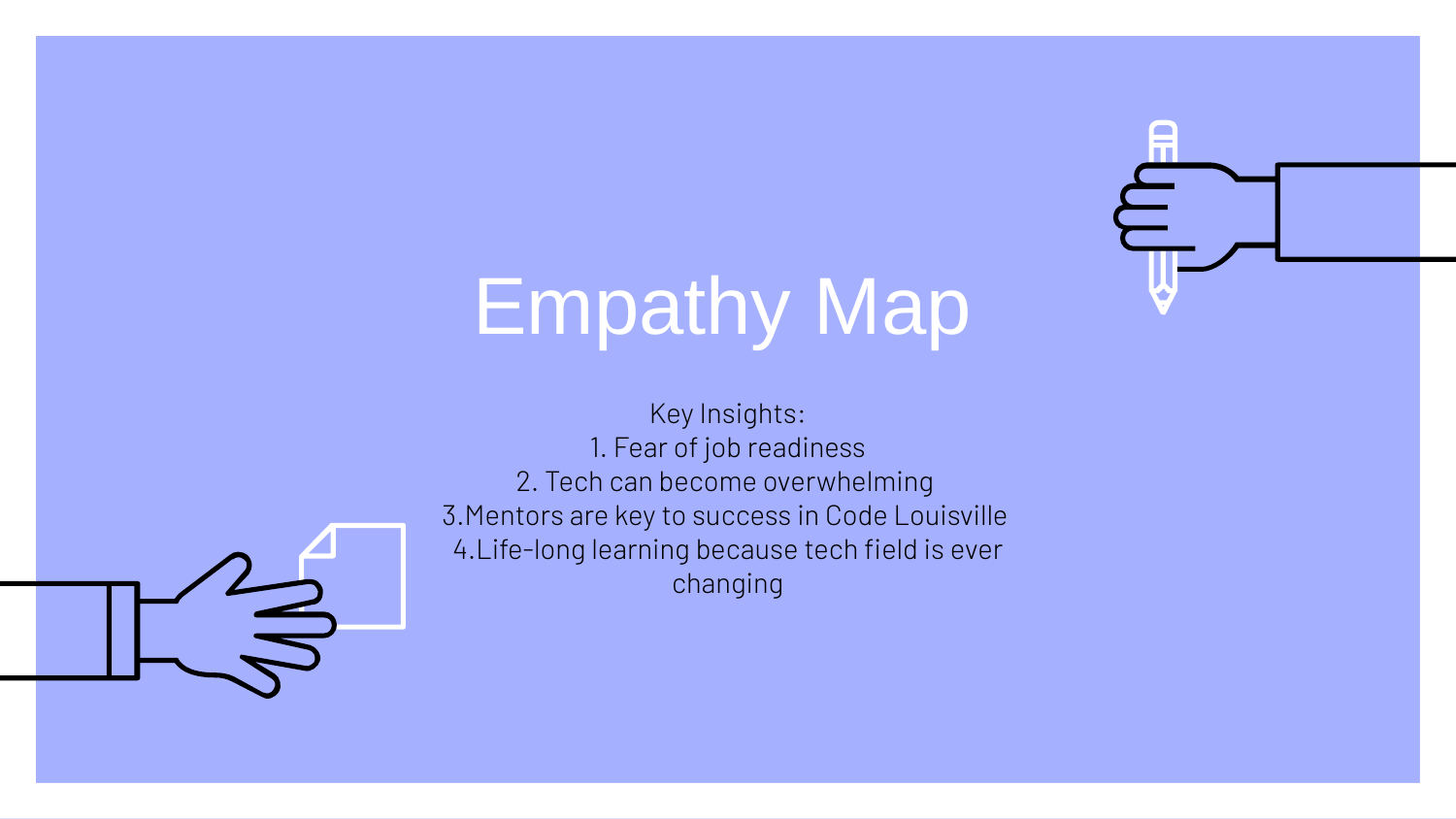

# Empathy Map
Key Insights:
1. Fear of job readiness
2. Tech can become overwhelming
3.Mentors are key to success in Code Louisville
4.Life-long learning because tech field is ever changing